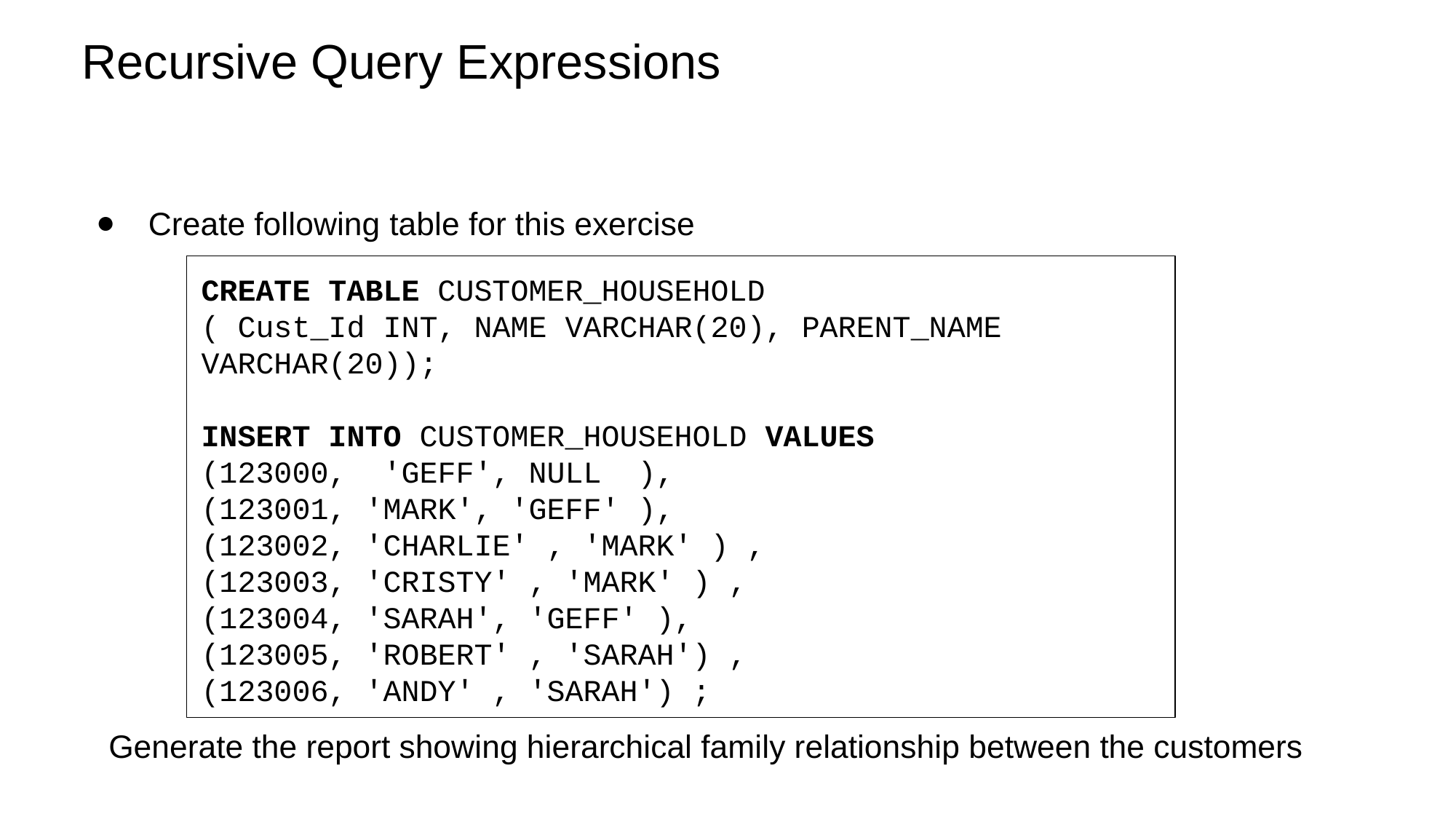

Recursive Query Expressions
Create following table for this exercise
CREATE TABLE CUSTOMER_HOUSEHOLD
( Cust_Id INT, NAME VARCHAR(20), PARENT_NAME VARCHAR(20));

INSERT INTO CUSTOMER_HOUSEHOLD VALUES
(123000,  'GEFF', NULL  ),
(123001, 'MARK', 'GEFF' ),
(123002, 'CHARLIE' , 'MARK' ) ,
(123003, 'CRISTY' , 'MARK' ) ,
(123004, 'SARAH', 'GEFF' ),
(123005, 'ROBERT' , 'SARAH') ,
(123006, 'ANDY' , 'SARAH') ;
# Generate the report showing hierarchical family relationship between the customers